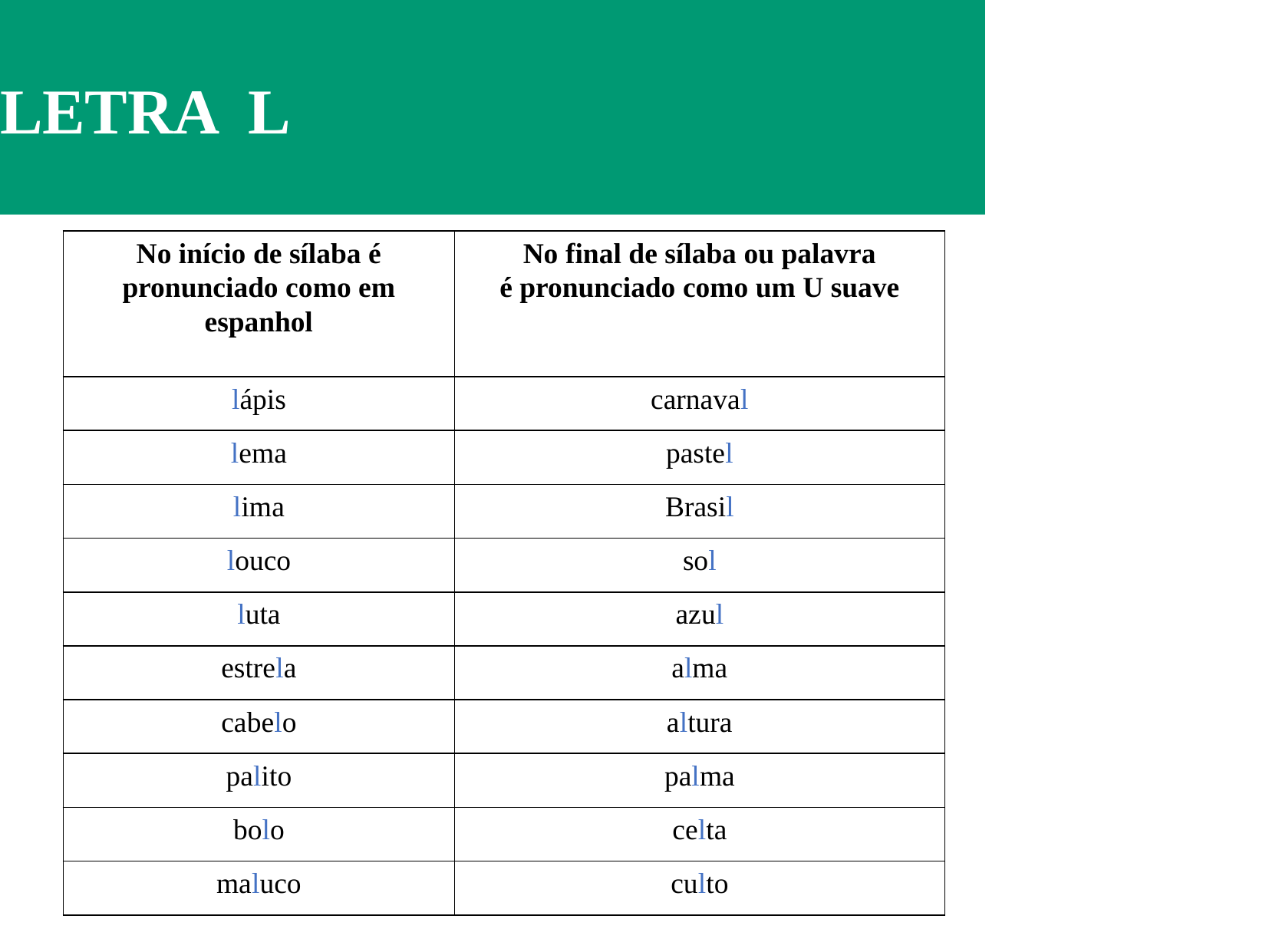

# CONSONANTAIS LETRA  L
| No início de sílaba é pronunciado como em espanhol | No final de sílaba ou palavra é pronunciado como um U suave |
| --- | --- |
| lápis | carnaval |
| lema | pastel |
| lima | Brasil |
| louco | sol |
| luta | azul |
| estrela | alma |
| cabelo | altura |
| palito | palma |
| bolo | celta |
| maluco | culto |